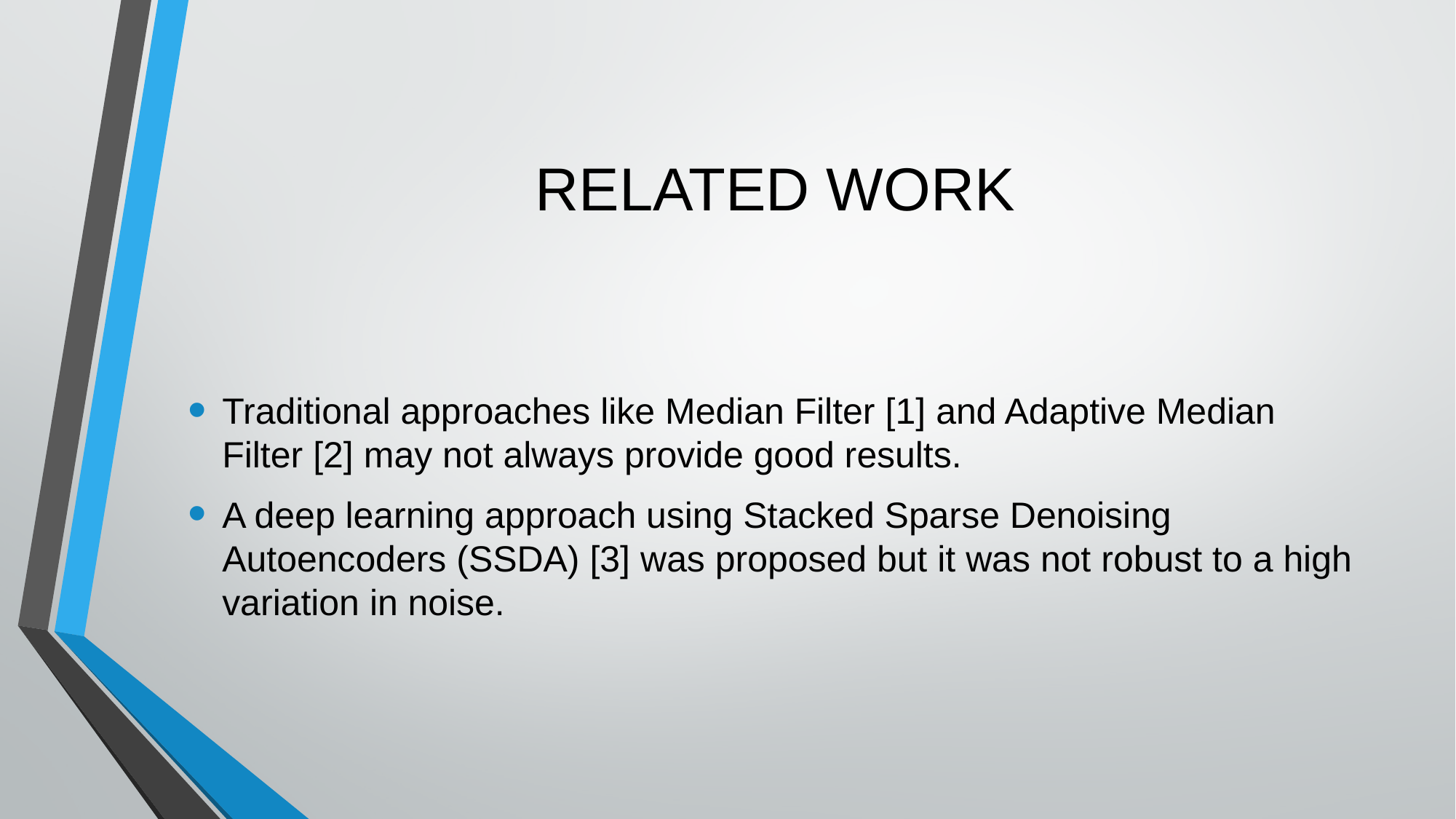

# RELATED WORK
Traditional approaches like Median Filter [1] and Adaptive Median Filter [2] may not always provide good results.
A deep learning approach using Stacked Sparse Denoising Autoencoders (SSDA) [3] was proposed but it was not robust to a high variation in noise.